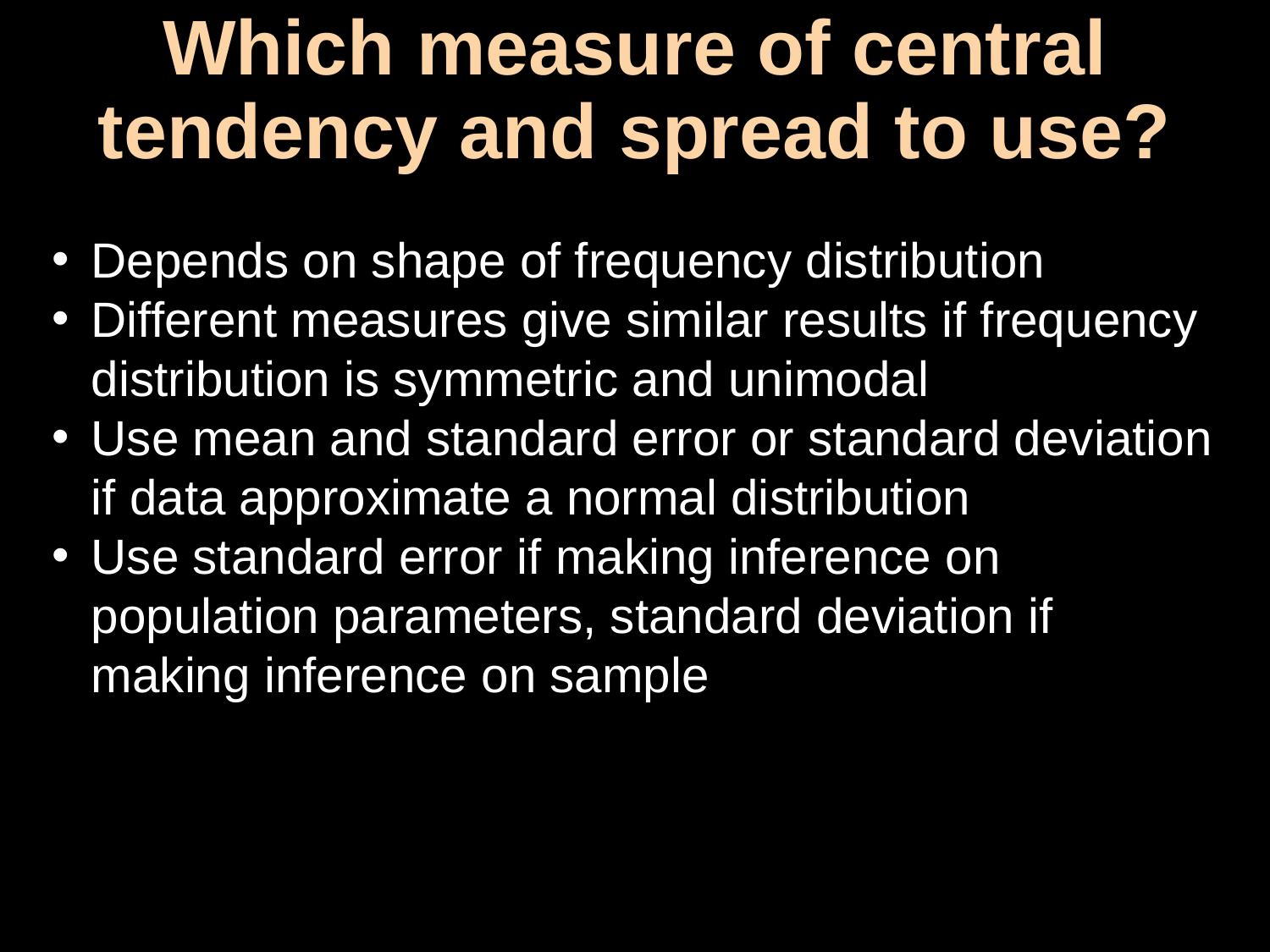

# Which measure of central tendency and spread to use?
Depends on shape of frequency distribution
Different measures give similar results if frequency distribution is symmetric and unimodal
Use mean and standard error or standard deviation if data approximate a normal distribution
Use standard error if making inference on population parameters, standard deviation if making inference on sample